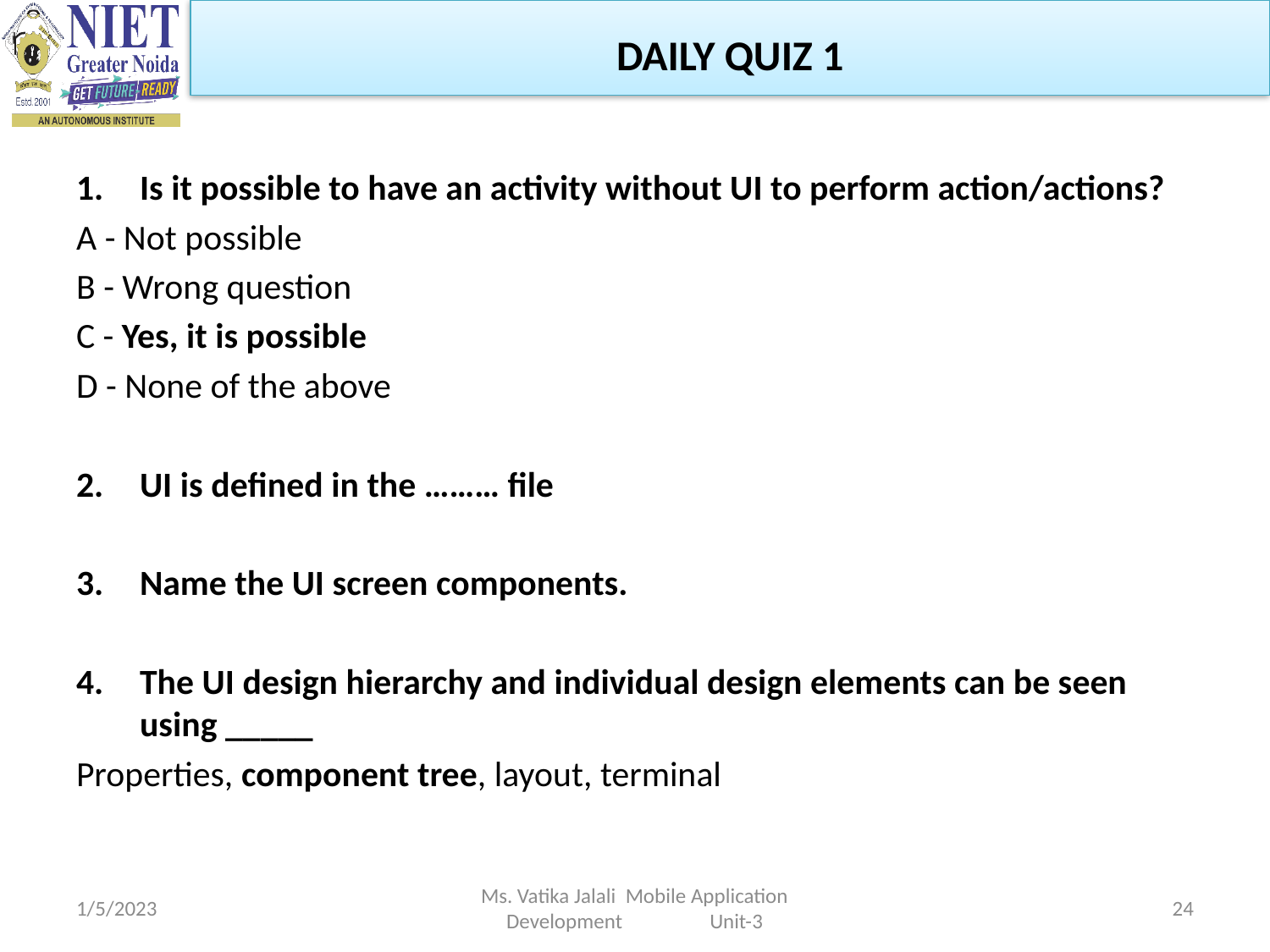

DAILY QUIZ 1

Is it possible to have an activity without UI to perform action/actions?
A - Not possible
B - Wrong question
C - Yes, it is possible
D - None of the above

UI is defined in the ……… file

Name the UI screen components.

The UI design hierarchy and individual design elements can be seen using _____
Properties, component tree, layout, terminal

1/5/2023
Ms. Vatika Jalali  Mobile Application Development                  Unit-3
24